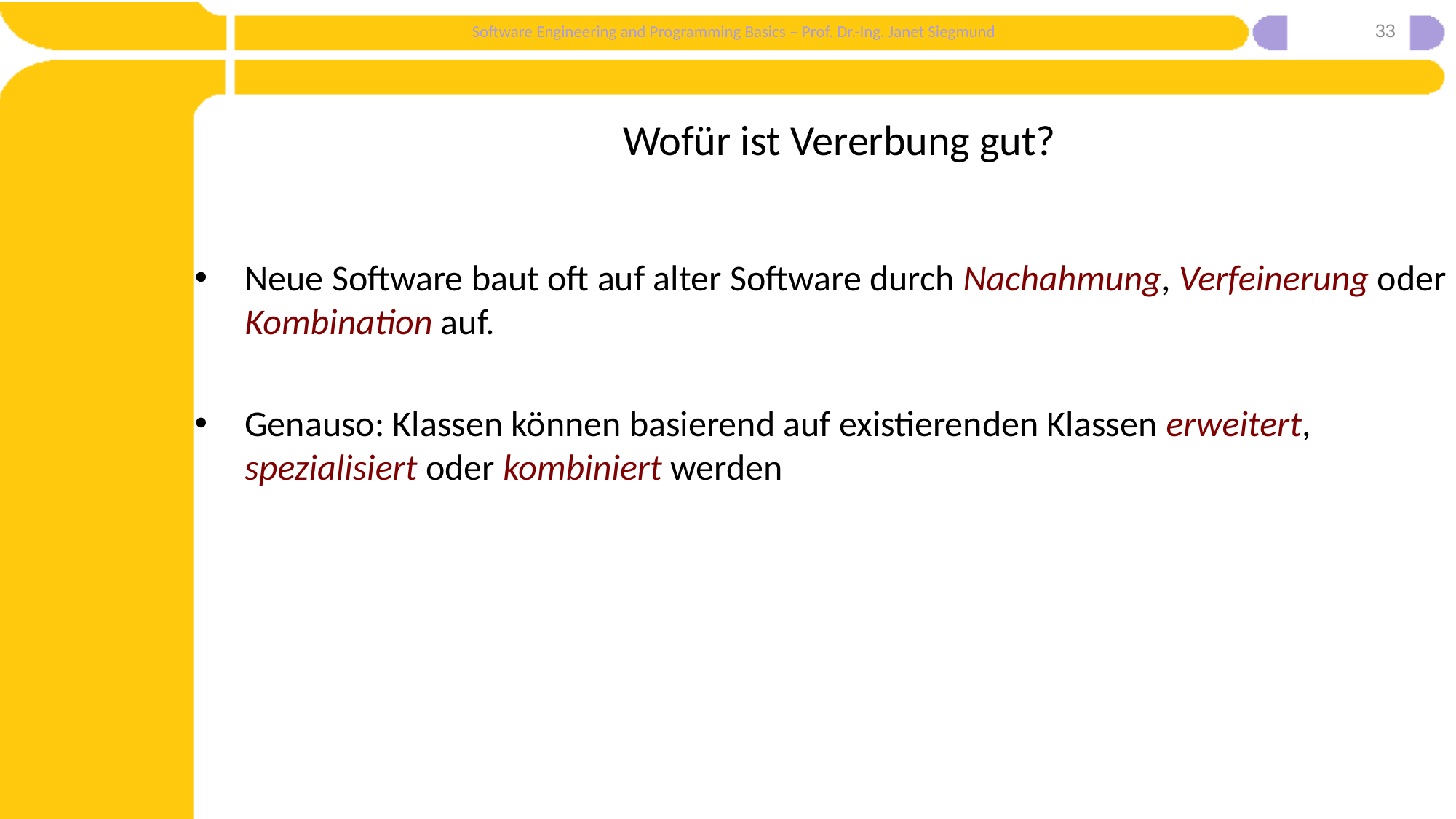

33
# Wofür ist Vererbung gut?
Neue Software baut oft auf alter Software durch Nachahmung, Verfeinerung oder Kombination auf.

Genauso: Klassen können basierend auf existierenden Klassen erweitert, spezialisiert oder kombiniert werden